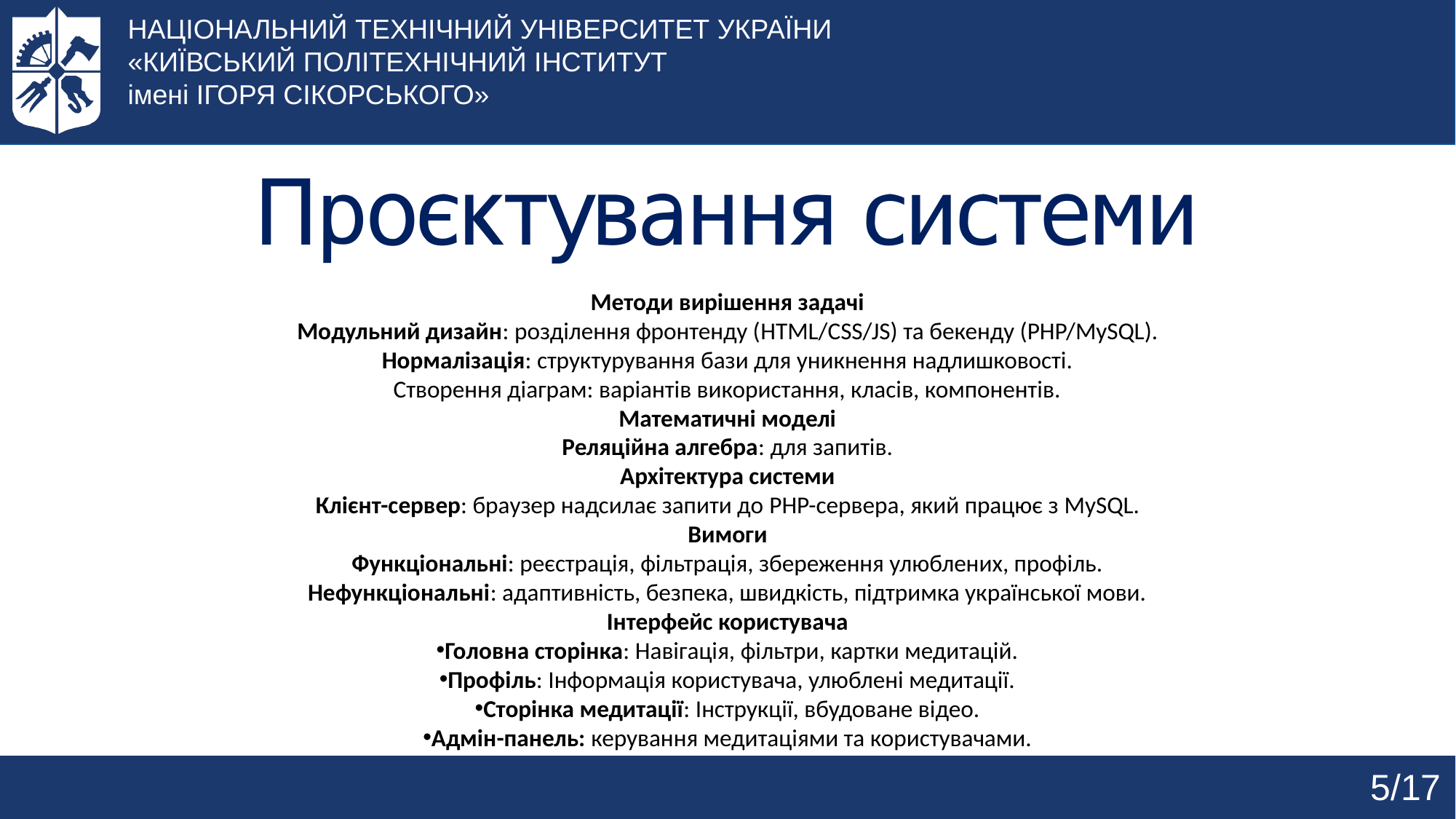

НАЦІОНАЛЬНИЙ ТЕХНІЧНИЙ УНІВЕРСИТЕТ УКРАЇНИ
«КИЇВСЬКИЙ ПОЛІТЕХНІЧНИЙ ІНСТИТУТ
імені ІГОРЯ СІКОРСЬКОГО»
# Проєктування системи
Методи вирішення задачі
Модульний дизайн: розділення фронтенду (HTML/CSS/JS) та бекенду (PHP/MySQL).
Нормалізація: структурування бази для уникнення надлишковості.
Створення діаграм: варіантів використання, класів, компонентів.
Математичні моделі
Реляційна алгебра: для запитів.
Архітектура системи
Клієнт-сервер: браузер надсилає запити до PHP-сервера, який працює з MySQL.
Вимоги
Функціональні: реєстрація, фільтрація, збереження улюблених, профіль.
Нефункціональні: адаптивність, безпека, швидкість, підтримка української мови.
Інтерфейс користувача
Головна сторінка: Навігація, фільтри, картки медитацій.
Профіль: Інформація користувача, улюблені медитації.
Сторінка медитації: Інструкції, вбудоване відео.
Адмін-панель: керування медитаціями та користувачами.

5/17